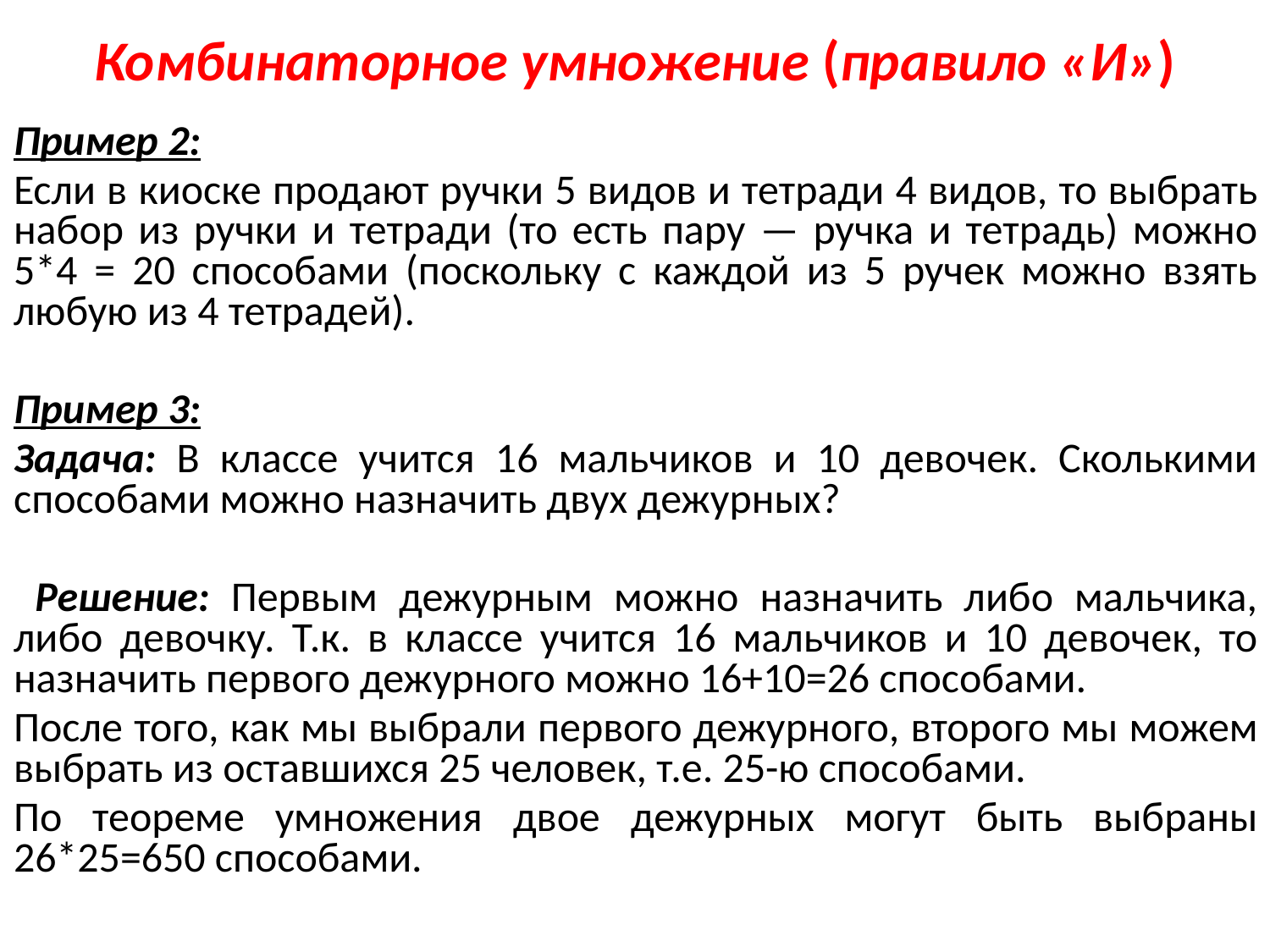

# Комбинаторное умножение (правило «И»)
Пример 2:
Если в киоске продают ручки 5 видов и тетради 4 видов, то выбрать набор из ручки и тетради (то есть пару — ручка и тетрадь) можно 5*4 = 20 способами (поскольку с каждой из 5 ручек можно взять любую из 4 тетрадей).

Пример 3:
Задача: В классе учится 16 мальчиков и 10 девочек. Сколькими способами можно назначить двух дежурных?

 Решение: Первым дежурным можно назначить либо мальчика, либо девочку. Т.к. в классе учится 16 мальчиков и 10 девочек, то назначить первого дежурного можно 16+10=26 способами.
После того, как мы выбрали первого дежурного, второго мы можем выбрать из оставшихся 25 человек, т.е. 25-ю способами.
По теореме умножения двое дежурных могут быть выбраны 26*25=650 способами.